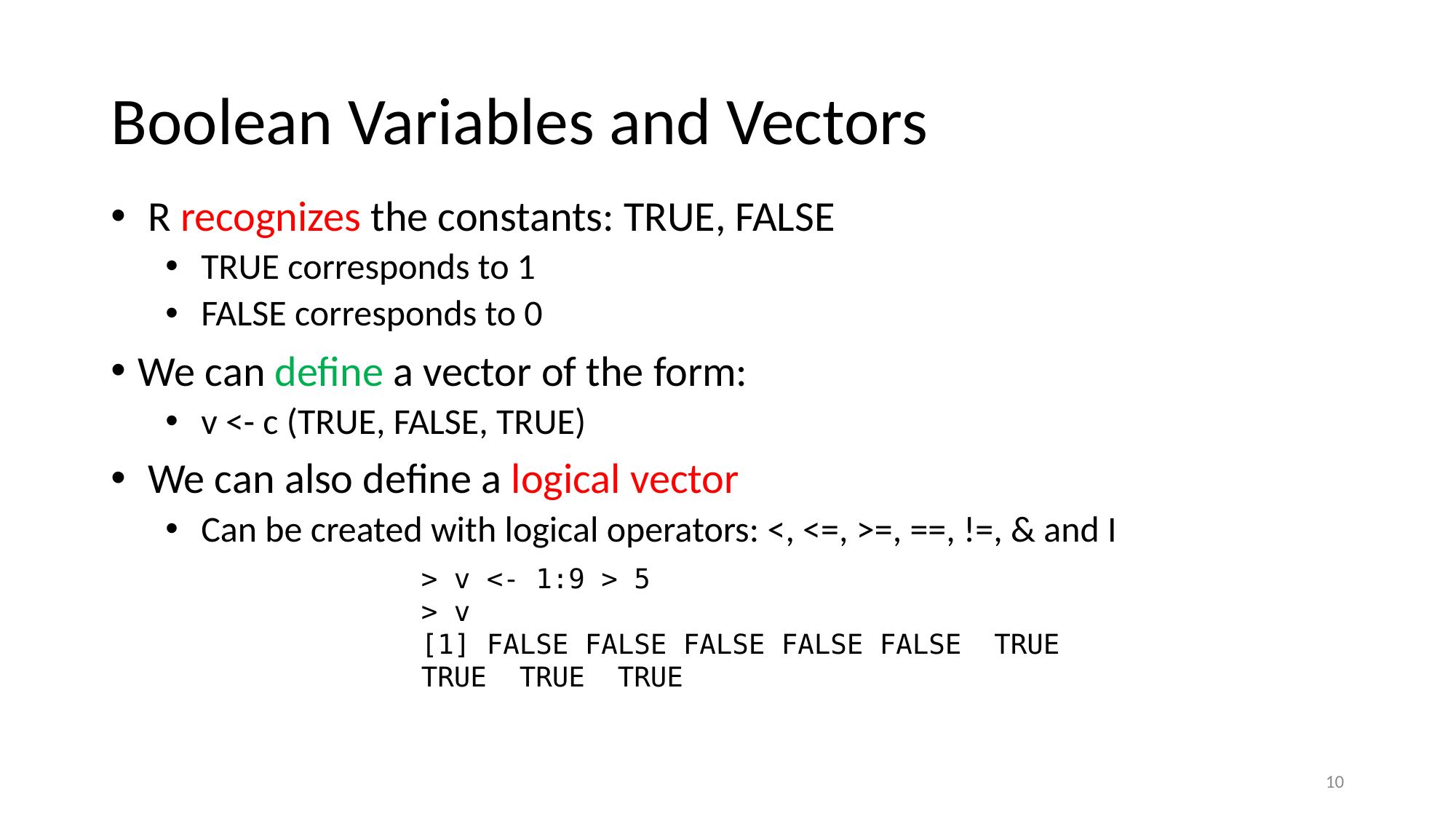

# Boolean Variables and Vectors
 R recognizes the constants: TRUE, FALSE
 TRUE corresponds to 1
 FALSE corresponds to 0
We can define a vector of the form:
 v <- c (TRUE, FALSE, TRUE)
 We can also define a logical vector
 Can be created with logical operators: <, <=, >=, ==, !=, & and I

> v <- 1:9 > 5
> v
[1] FALSE FALSE FALSE FALSE FALSE  TRUE  TRUE  TRUE  TRUE
10